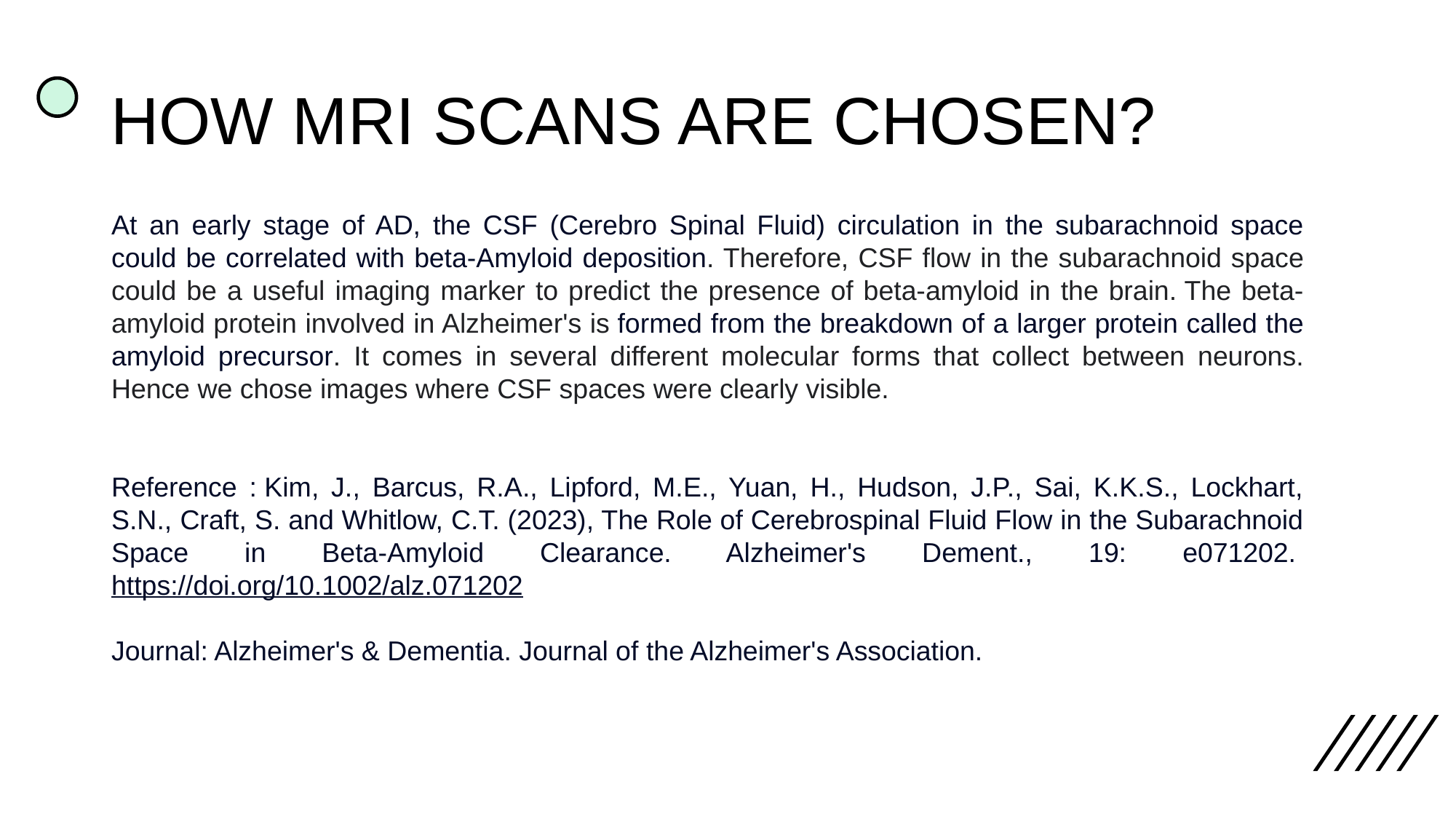

# HOW MRI SCANS ARE CHOSEN?
At an early stage of AD, the CSF (Cerebro Spinal Fluid) circulation in the subarachnoid space could be correlated with beta-Amyloid deposition. Therefore, CSF flow in the subarachnoid space could be a useful imaging marker to predict the presence of beta-amyloid in the brain. The beta-amyloid protein involved in Alzheimer's is formed from the breakdown of a larger protein called the amyloid precursor. It comes in several different molecular forms that collect between neurons. Hence we chose images where CSF spaces were clearly visible.

Reference : Kim, J., Barcus, R.A., Lipford, M.E., Yuan, H., Hudson, J.P., Sai, K.K.S., Lockhart, S.N., Craft, S. and Whitlow, C.T. (2023), The Role of Cerebrospinal Fluid Flow in the Subarachnoid Space in Beta-Amyloid Clearance. Alzheimer's Dement., 19: e071202. https://doi.org/10.1002/alz.071202

Journal: Alzheimer's & Dementia. Journal of the Alzheimer's Association.